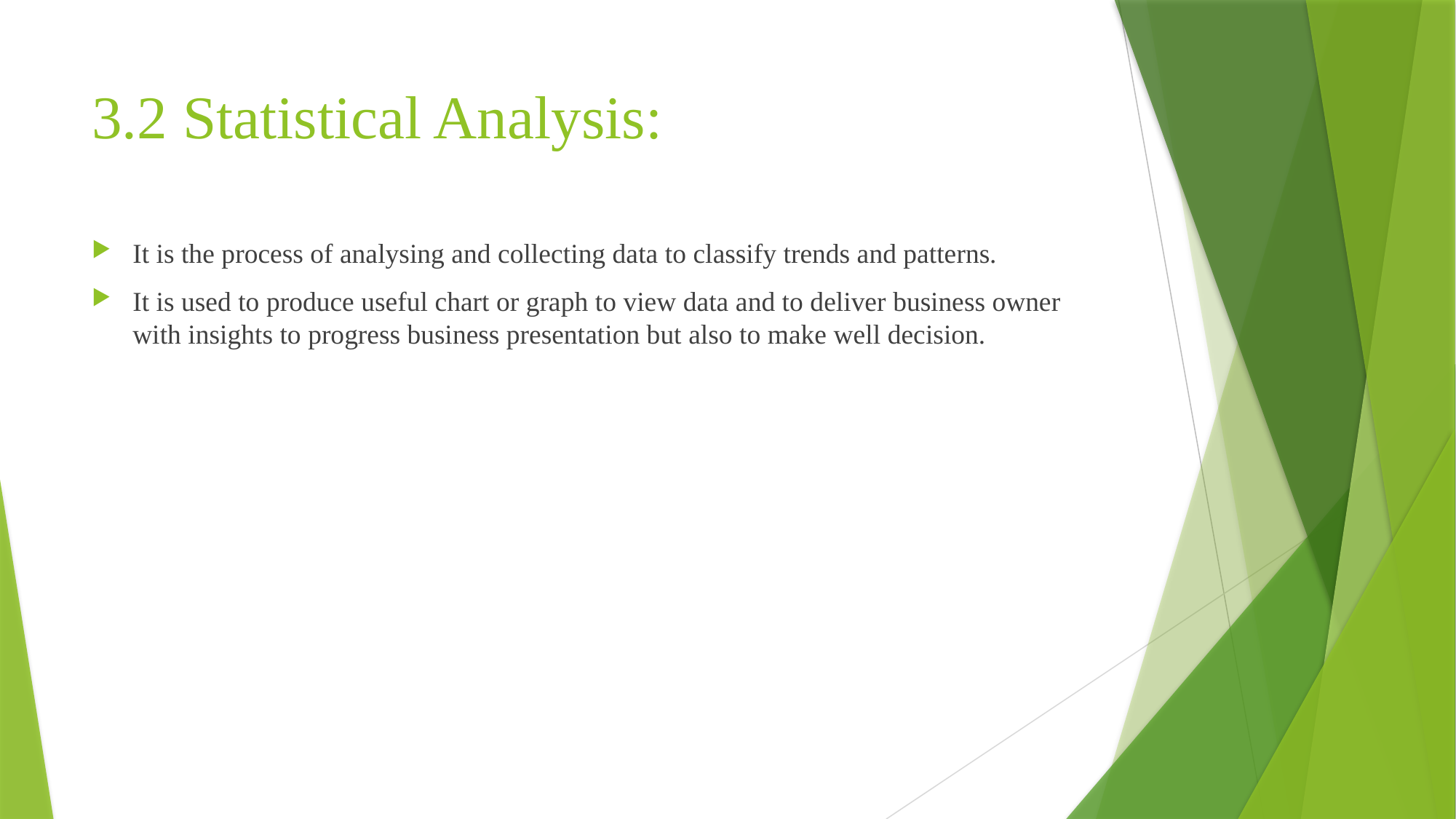

# 3.2 Statistical Analysis:
It is the process of analysing and collecting data to classify trends and patterns.
It is used to produce useful chart or graph to view data and to deliver business owner with insights to progress business presentation but also to make well decision.